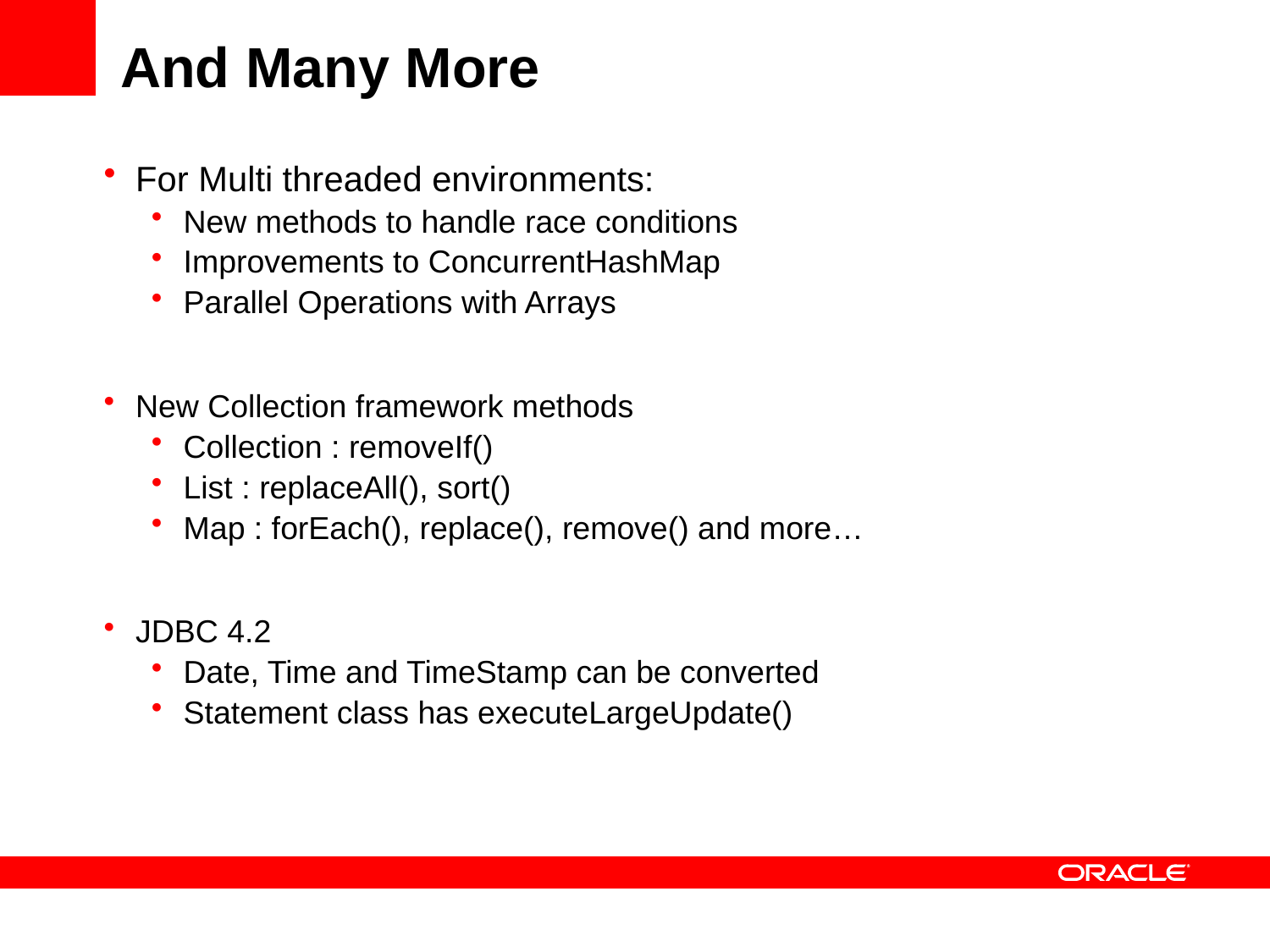

# And Many More
For Multi threaded environments:
New methods to handle race conditions
Improvements to ConcurrentHashMap
Parallel Operations with Arrays

New Collection framework methods
Collection : removeIf()
List : replaceAll(), sort()
Map : forEach(), replace(), remove() and more…

JDBC 4.2
Date, Time and TimeStamp can be converted
Statement class has executeLargeUpdate()